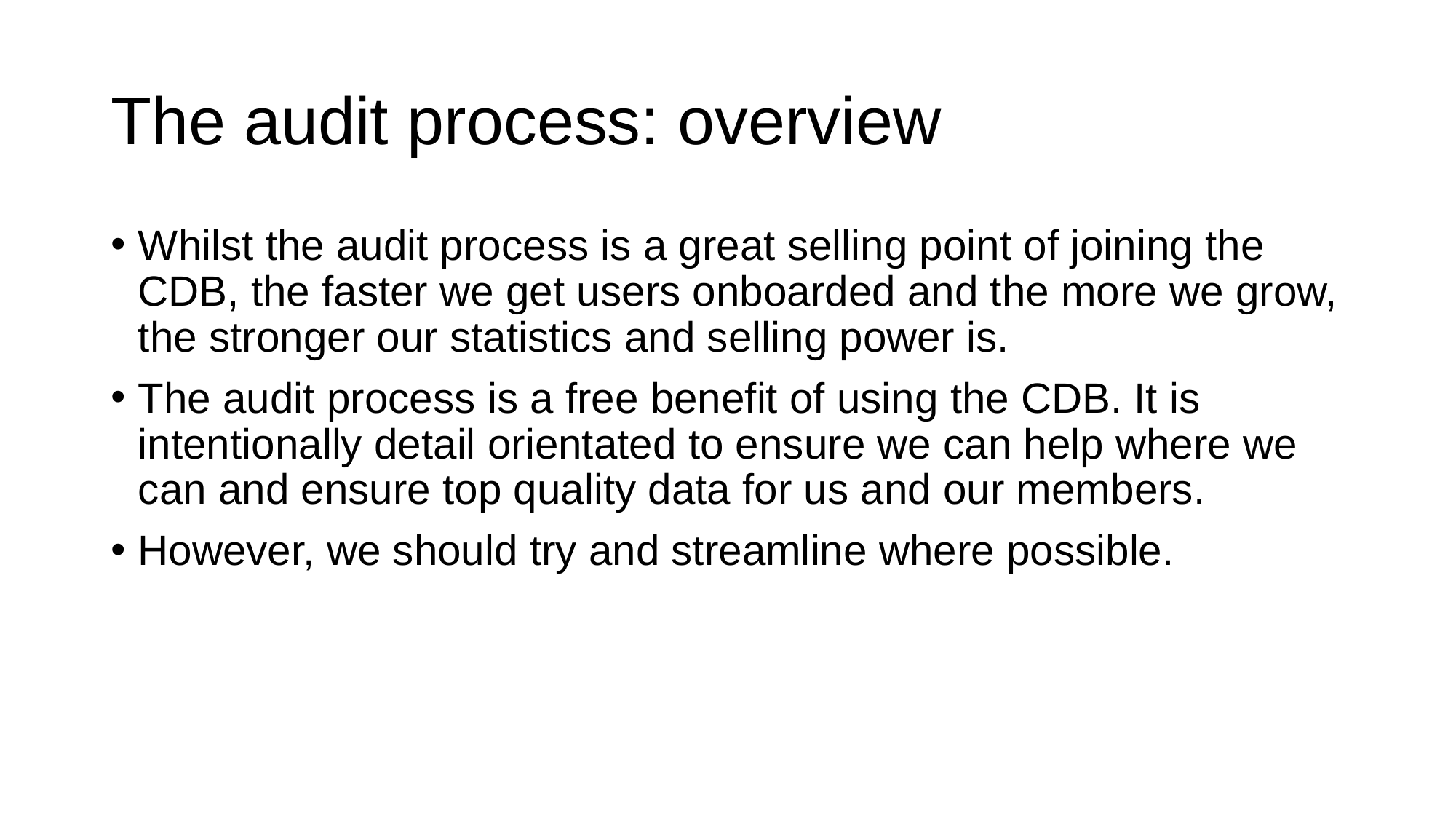

# The audit process: overview
Whilst the audit process is a great selling point of joining the CDB, the faster we get users onboarded and the more we grow, the stronger our statistics and selling power is.
The audit process is a free benefit of using the CDB. It is intentionally detail orientated to ensure we can help where we can and ensure top quality data for us and our members.
However, we should try and streamline where possible.